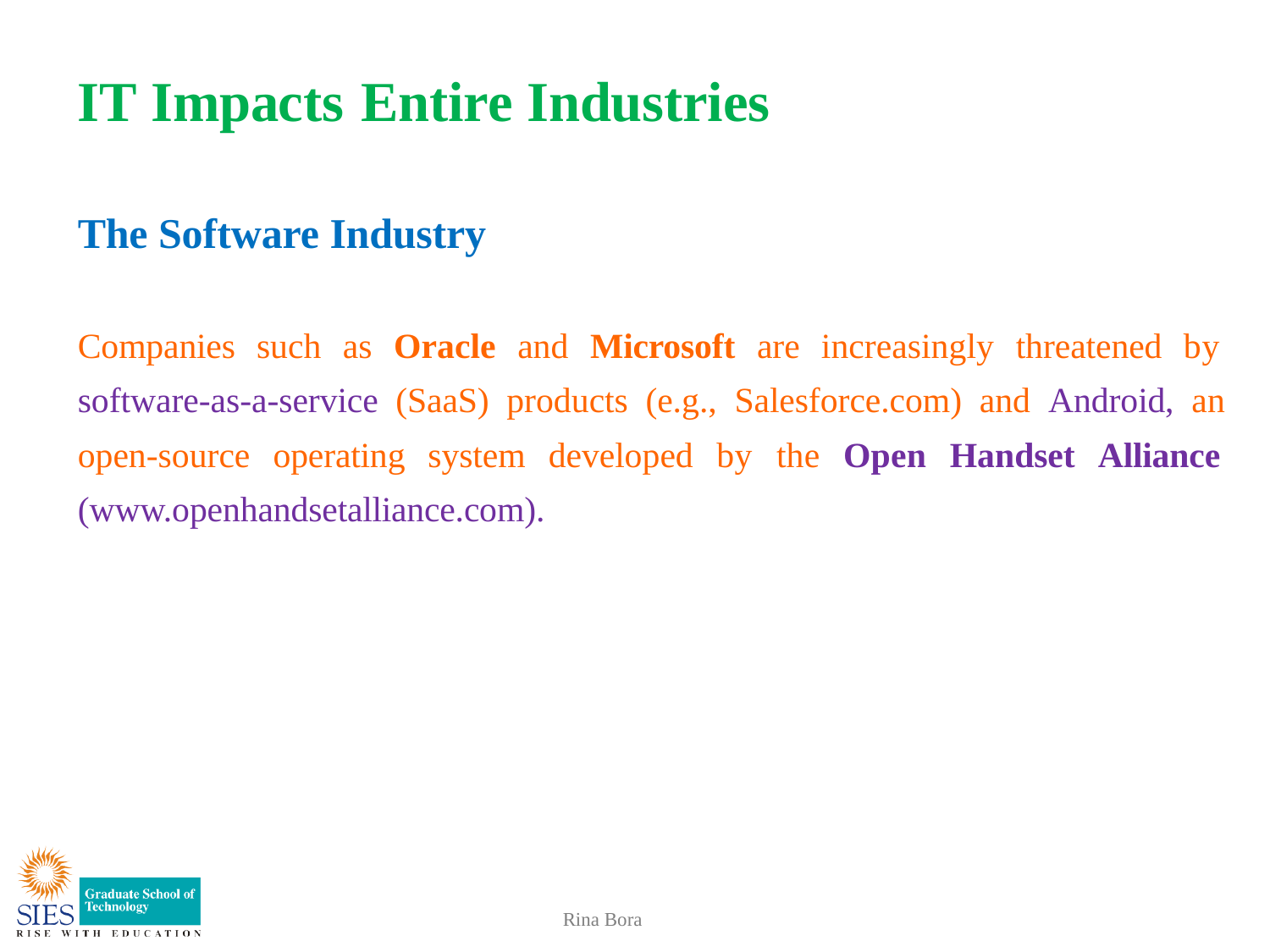

# IT Impacts Entire Industries
The Software Industry
Companies such as Oracle and Microsoft are increasingly threatened by  software-as-a-service (SaaS) products (e.g., Salesforce.com) and Android, an  open-source operating system developed by the Open Handset Alliance  (www.openhandsetalliance.com).